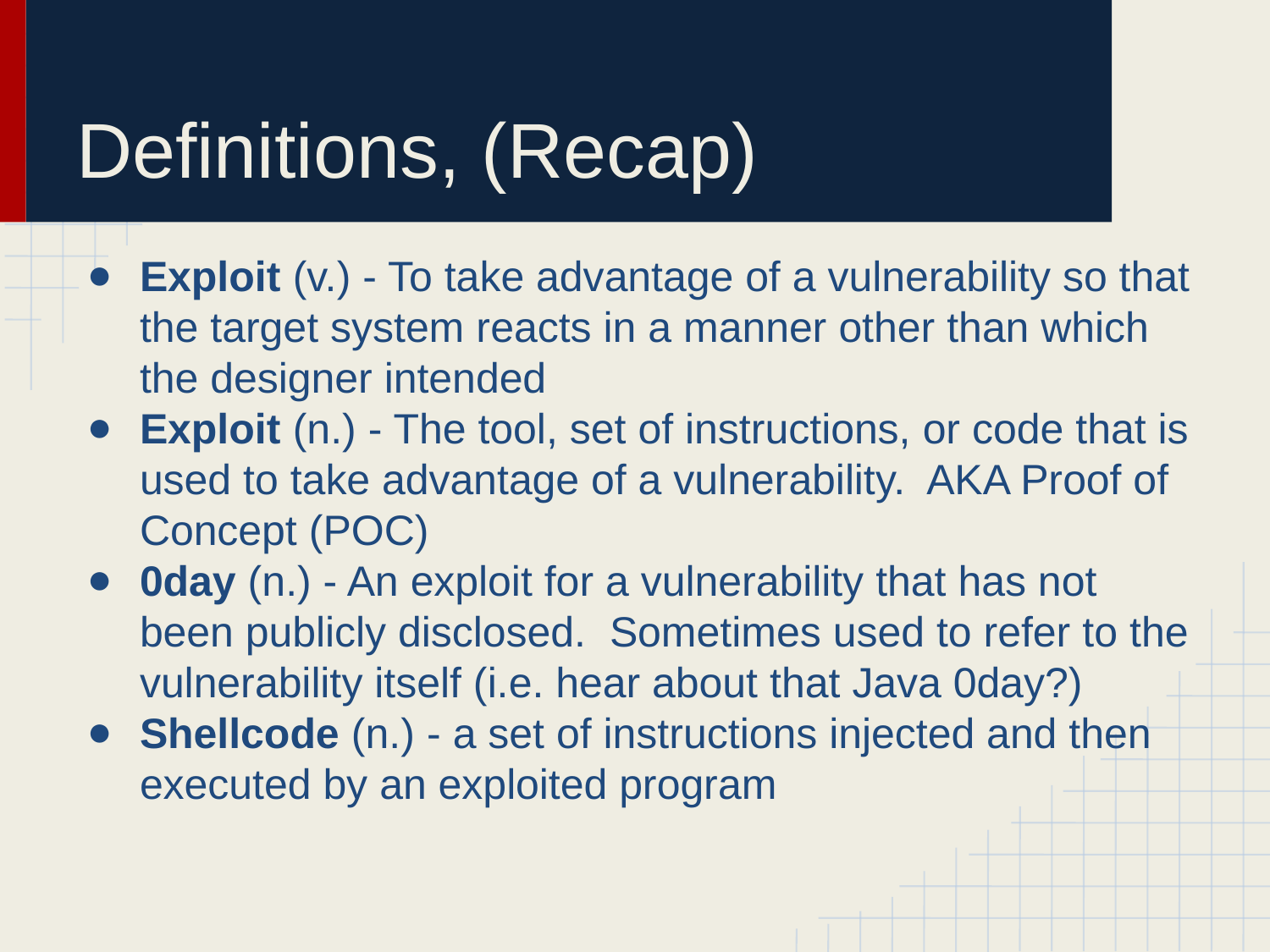

# Definitions, (Recap)
Exploit (v.) - To take advantage of a vulnerability so that the target system reacts in a manner other than which the designer intended
Exploit (n.) - The tool, set of instructions, or code that is used to take advantage of a vulnerability.  AKA Proof of Concept (POC)
0day (n.) - An exploit for a vulnerability that has not been publicly disclosed.  Sometimes used to refer to the vulnerability itself (i.e. hear about that Java 0day?)
Shellcode (n.) - a set of instructions injected and then executed by an exploited program